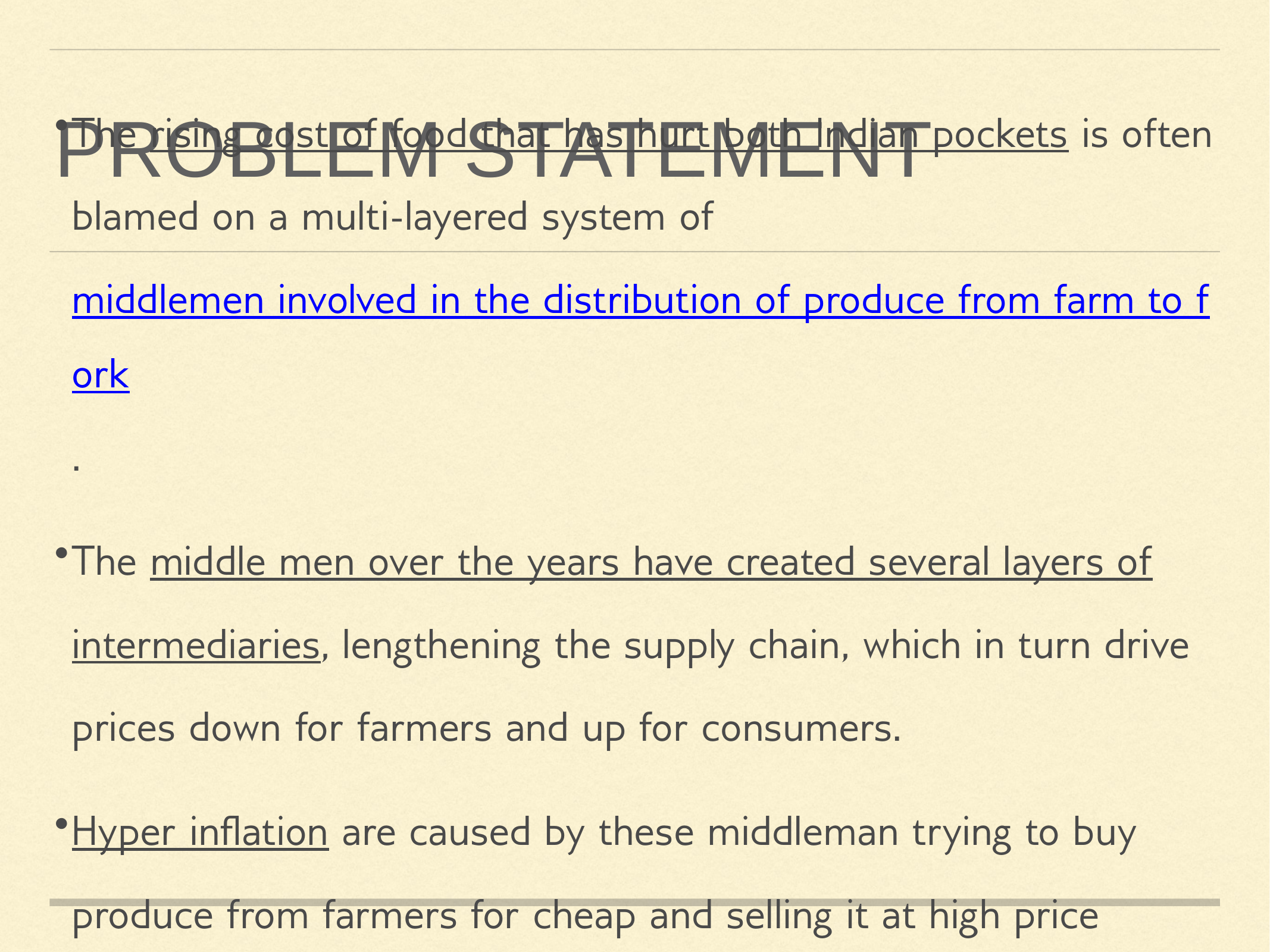

# Problem statement
The rising cost of food that has hurt both Indian pockets is often blamed on a multi-layered system of middlemen involved in the distribution of produce from farm to fork.
The middle men over the years have created several layers of intermediaries, lengthening the supply chain, which in turn drive prices down for farmers and up for consumers.
Hyper inflation are caused by these middleman trying to buy produce from farmers for cheap and selling it at high price
A self employed farmer/labourer dies every 30 min in India as they are unable to pay the loan